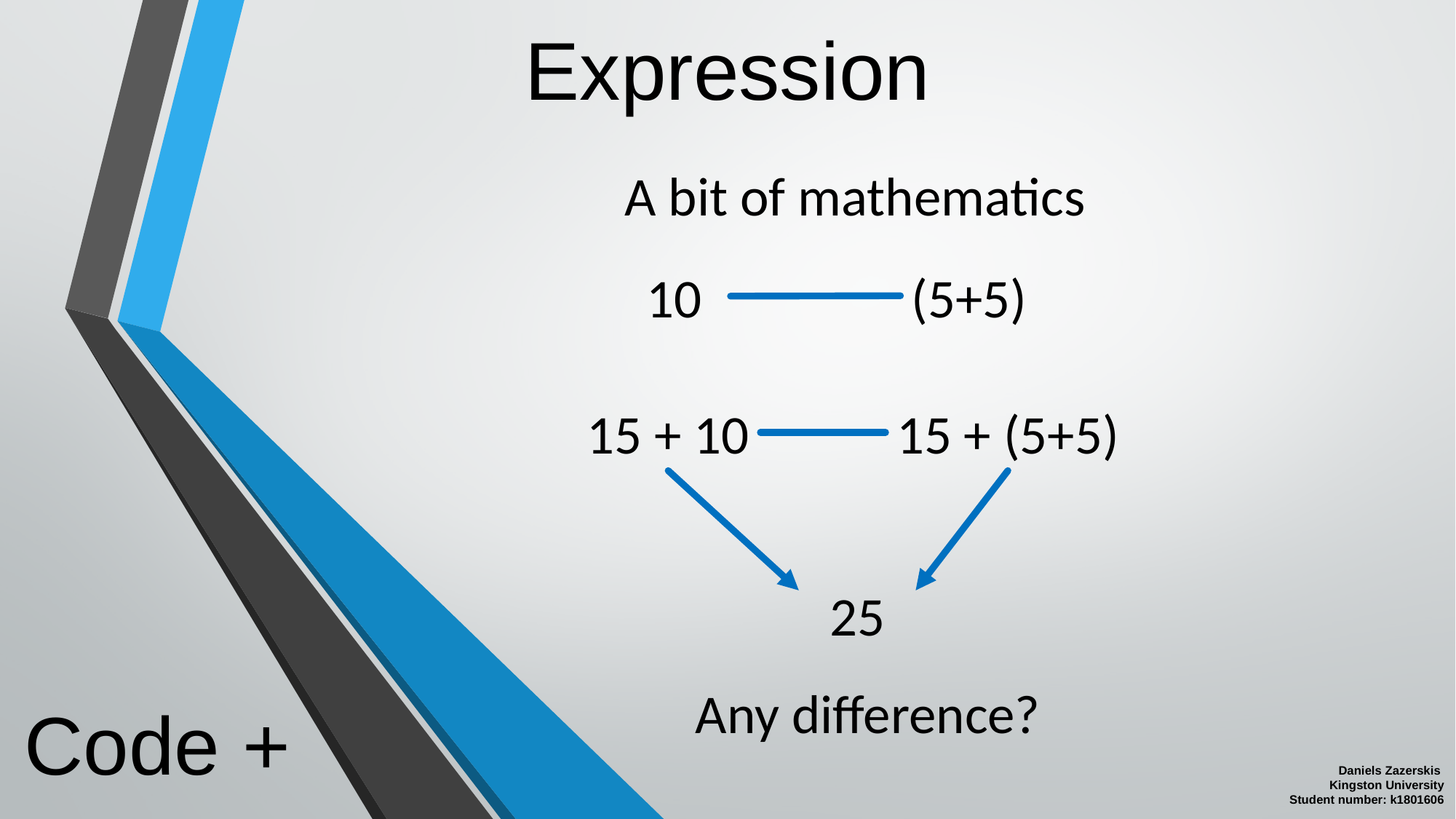

Expression
A bit of mathematics
10
(5+5)
15 + 10
15 + (5+5)
25
Any difference?
Code +
Daniels Zazerskis
Kingston University
Student number: k1801606